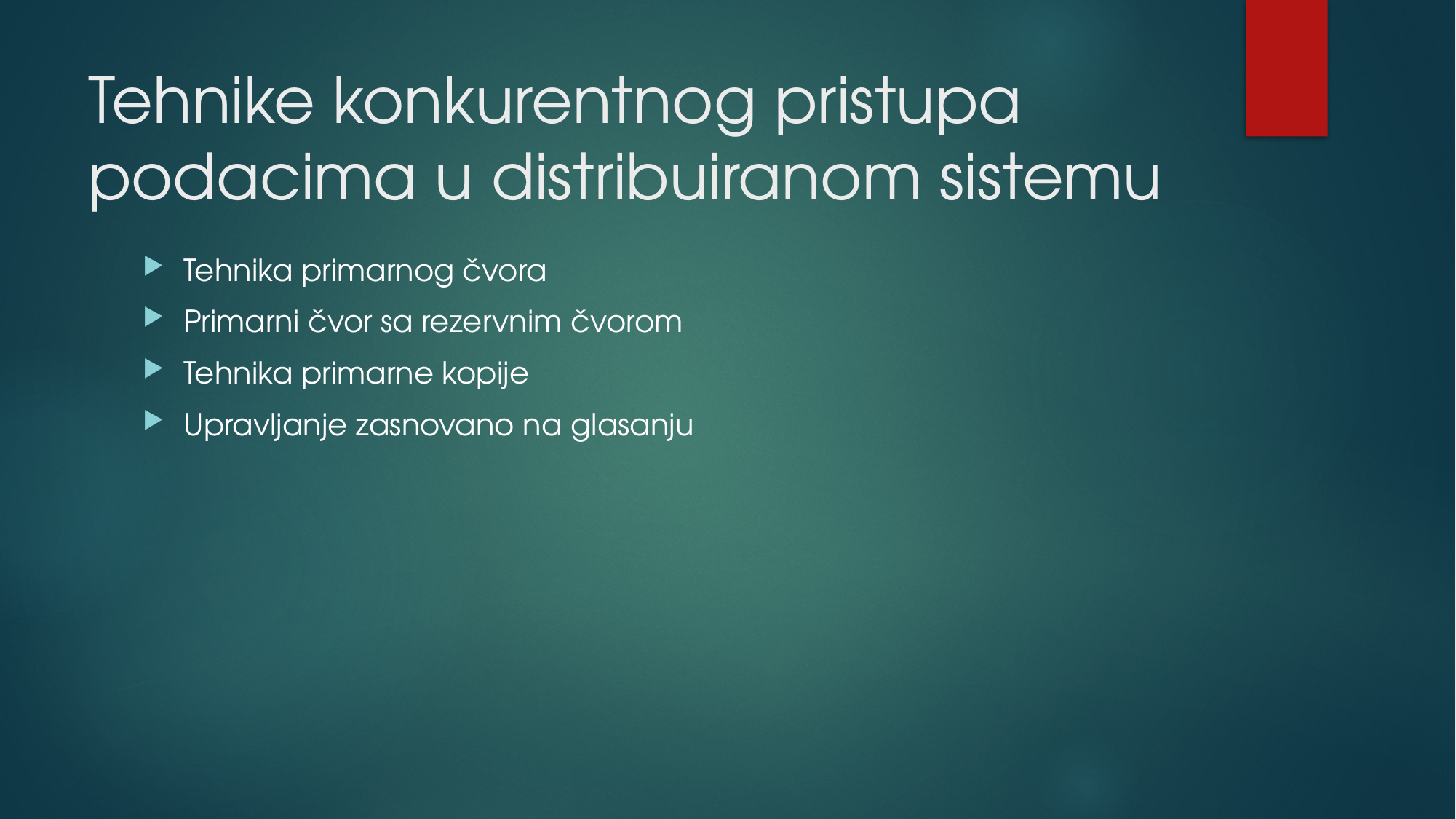

# Tehnike konkurentnog pristupa podacima u distribuiranom sistemu
Tehnika primarnog čvora
Primarni čvor sa rezervnim čvorom
Tehnika primarne kopije
Upravljanje zasnovano na glasanju